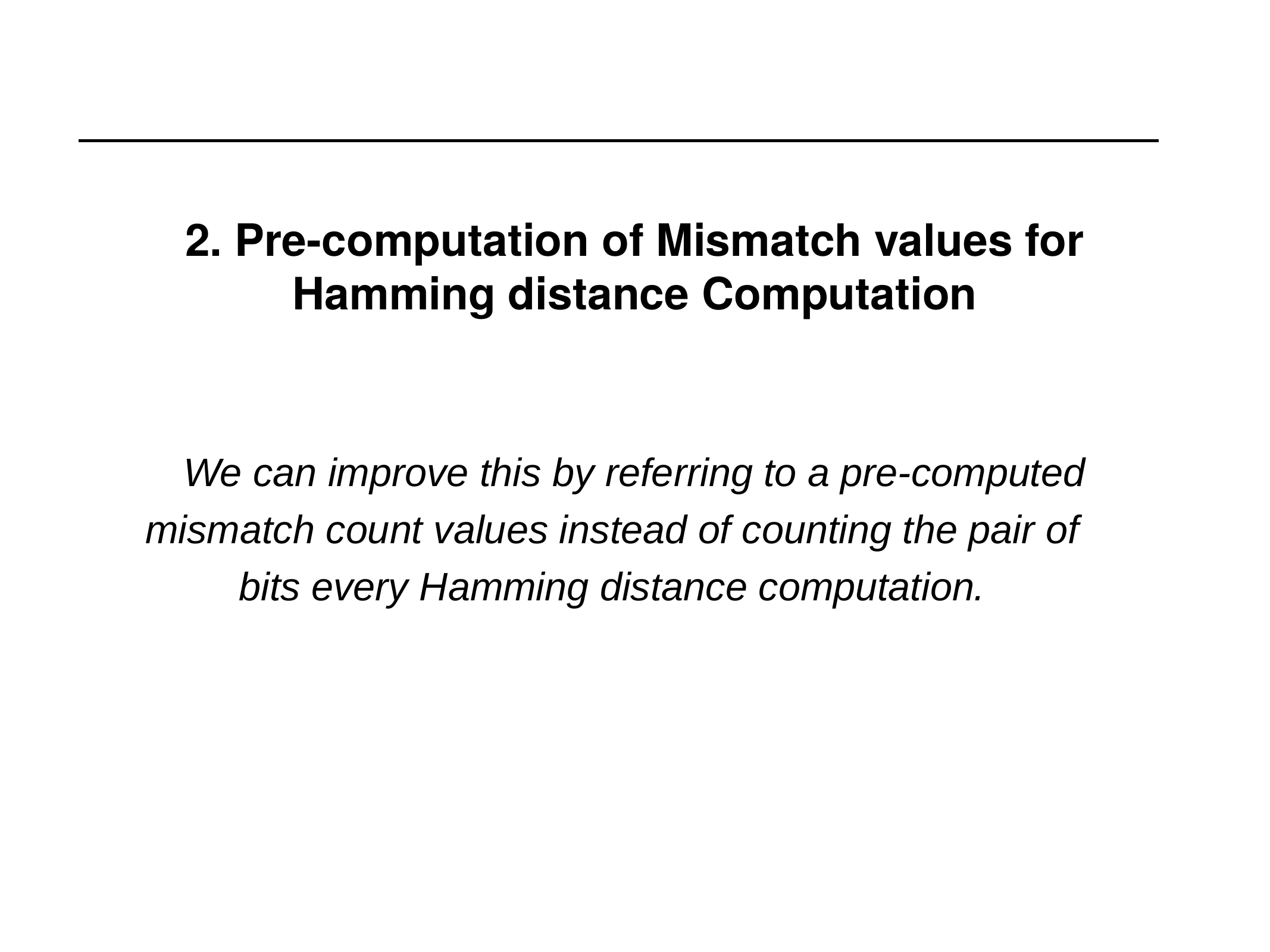

2. Pre-computation of Mismatch values for Hamming distance Computation
We can improve this by referring to a pre-computed mismatch count values instead of counting the pair of bits every Hamming distance computation.